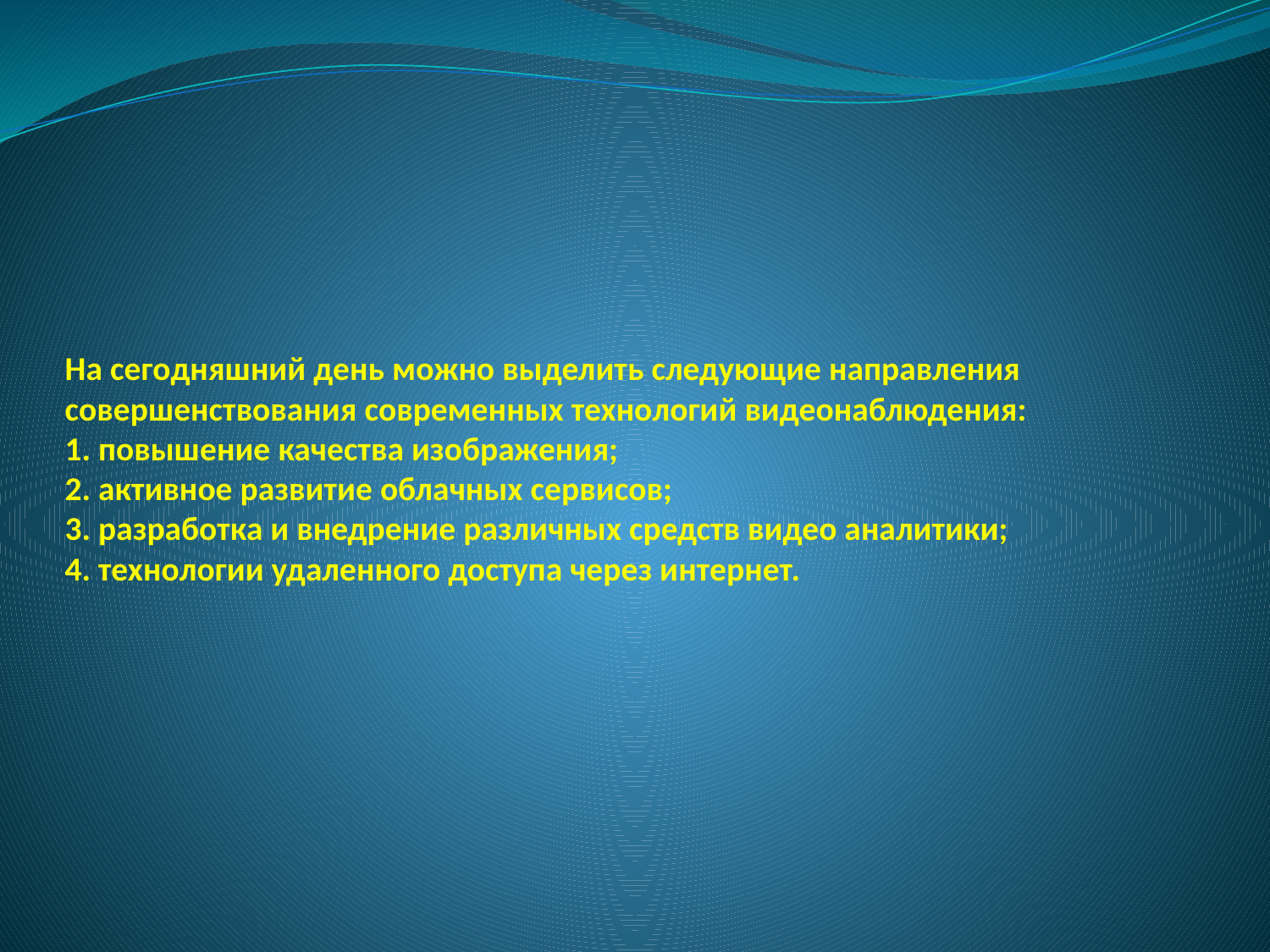

# На сегодняшний день можно выделить следующие направления совершенствования современных технологий видеонаблюдения: 1. повышение качества изображения; 2. активное развитие облачных сервисов; 3. разработка и внедрение различных средств видео аналитики; 4. технологии удаленного доступа через интернет.